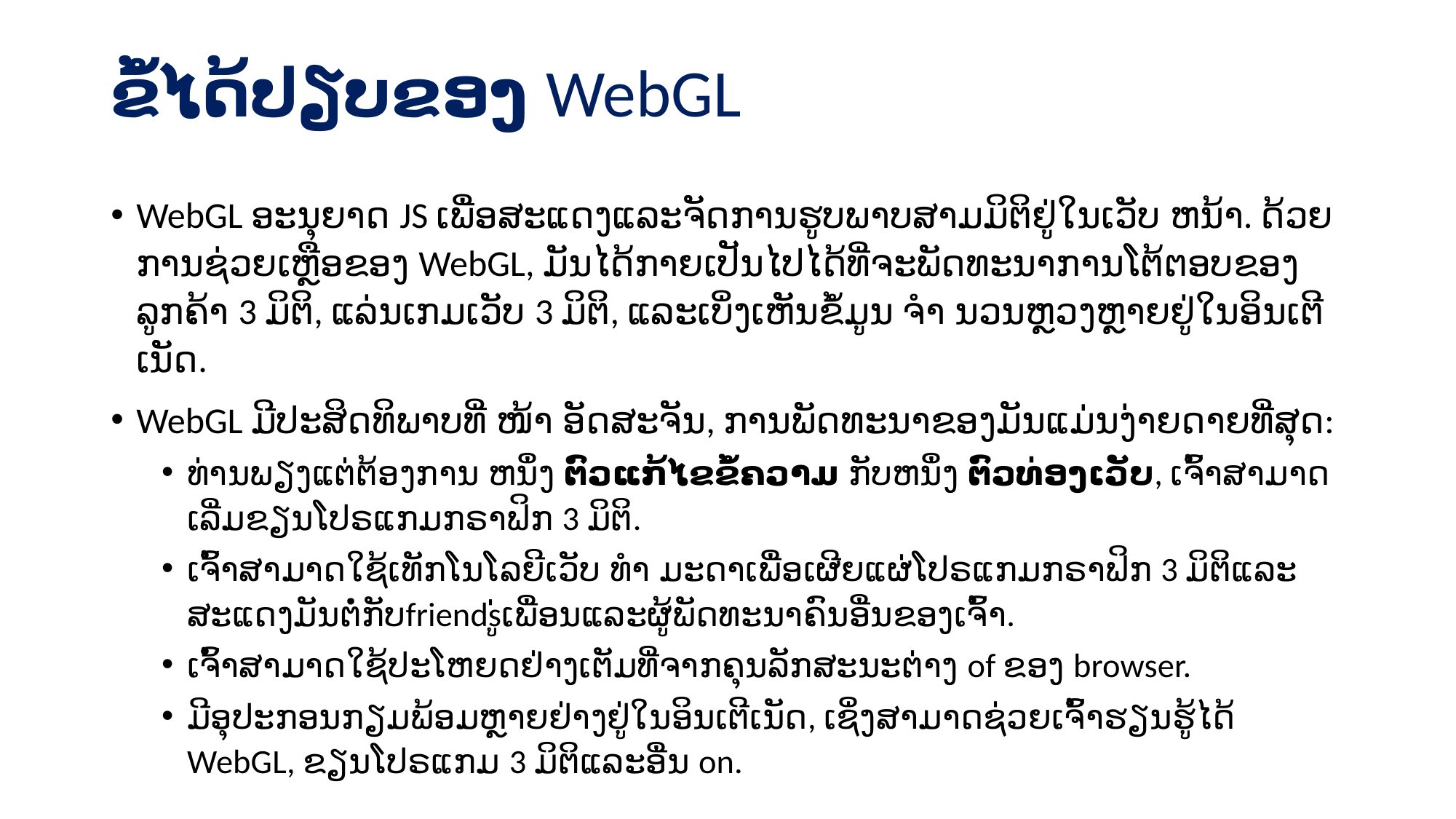

# ຂໍ້ໄດ້ປຽບຂອງ WebGL
WebGL ອະນຸຍາດ JS ເພື່ອສະແດງແລະຈັດການຮູບພາບສາມມິຕິຢູ່ໃນເວັບ ຫນ້າ. ດ້ວຍການຊ່ວຍເຫຼືອຂອງ WebGL, ມັນໄດ້ກາຍເປັນໄປໄດ້ທີ່ຈະພັດທະນາການໂຕ້ຕອບຂອງລູກຄ້າ 3 ມິຕິ, ແລ່ນເກມເວັບ 3 ມິຕິ, ແລະເບິ່ງເຫັນຂໍ້ມູນ ຈຳ ນວນຫຼວງຫຼາຍຢູ່ໃນອິນເຕີເນັດ.
WebGL ມີປະສິດທິພາບທີ່ ໜ້າ ອັດສະຈັນ, ການພັດທະນາຂອງມັນແມ່ນງ່າຍດາຍທີ່ສຸດ:
ທ່ານພຽງແຕ່ຕ້ອງການ ຫນຶ່ງ ຕົວແກ້ໄຂຂໍ້ຄວາມ ກັບຫນຶ່ງ ຕົວທ່ອງເວັບ, ເຈົ້າສາມາດເລີ່ມຂຽນໂປຣແກມກຣາຟິກ 3 ມິຕິ.
ເຈົ້າສາມາດໃຊ້ເທັກໂນໂລຍີເວັບ ທຳ ມະດາເພື່ອເຜີຍແຜ່ໂປຣແກມກຣາຟິກ 3 ມິຕິແລະສະແດງມັນຕໍ່ກັບfriendsູ່ເພື່ອນແລະຜູ້ພັດທະນາຄົນອື່ນຂອງເຈົ້າ.
ເຈົ້າສາມາດໃຊ້ປະໂຫຍດຢ່າງເຕັມທີ່ຈາກຄຸນລັກສະນະຕ່າງ of ຂອງ browser.
ມີອຸປະກອນກຽມພ້ອມຫຼາຍຢ່າງຢູ່ໃນອິນເຕີເນັດ, ເຊິ່ງສາມາດຊ່ວຍເຈົ້າຮຽນຮູ້ໄດ້ WebGL, ຂຽນໂປຣແກມ 3 ມິຕິແລະອື່ນ on.